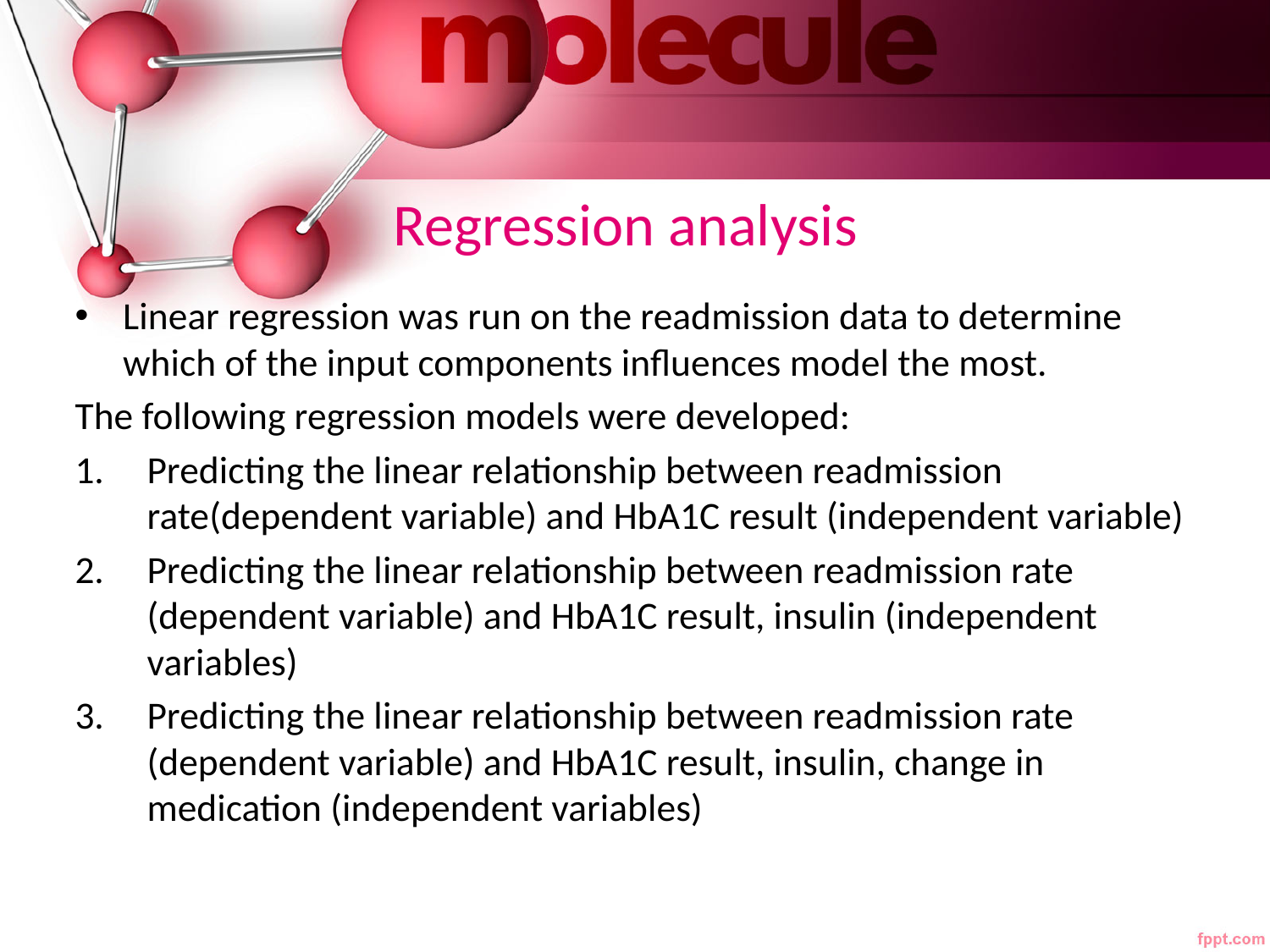

# Regression analysis
Linear regression was run on the readmission data to determine which of the input components influences model the most.
The following regression models were developed:
Predicting the linear relationship between readmission rate(dependent variable) and HbA1C result (independent variable)
Predicting the linear relationship between readmission rate (dependent variable) and HbA1C result, insulin (independent variables)
Predicting the linear relationship between readmission rate (dependent variable) and HbA1C result, insulin, change in medication (independent variables)